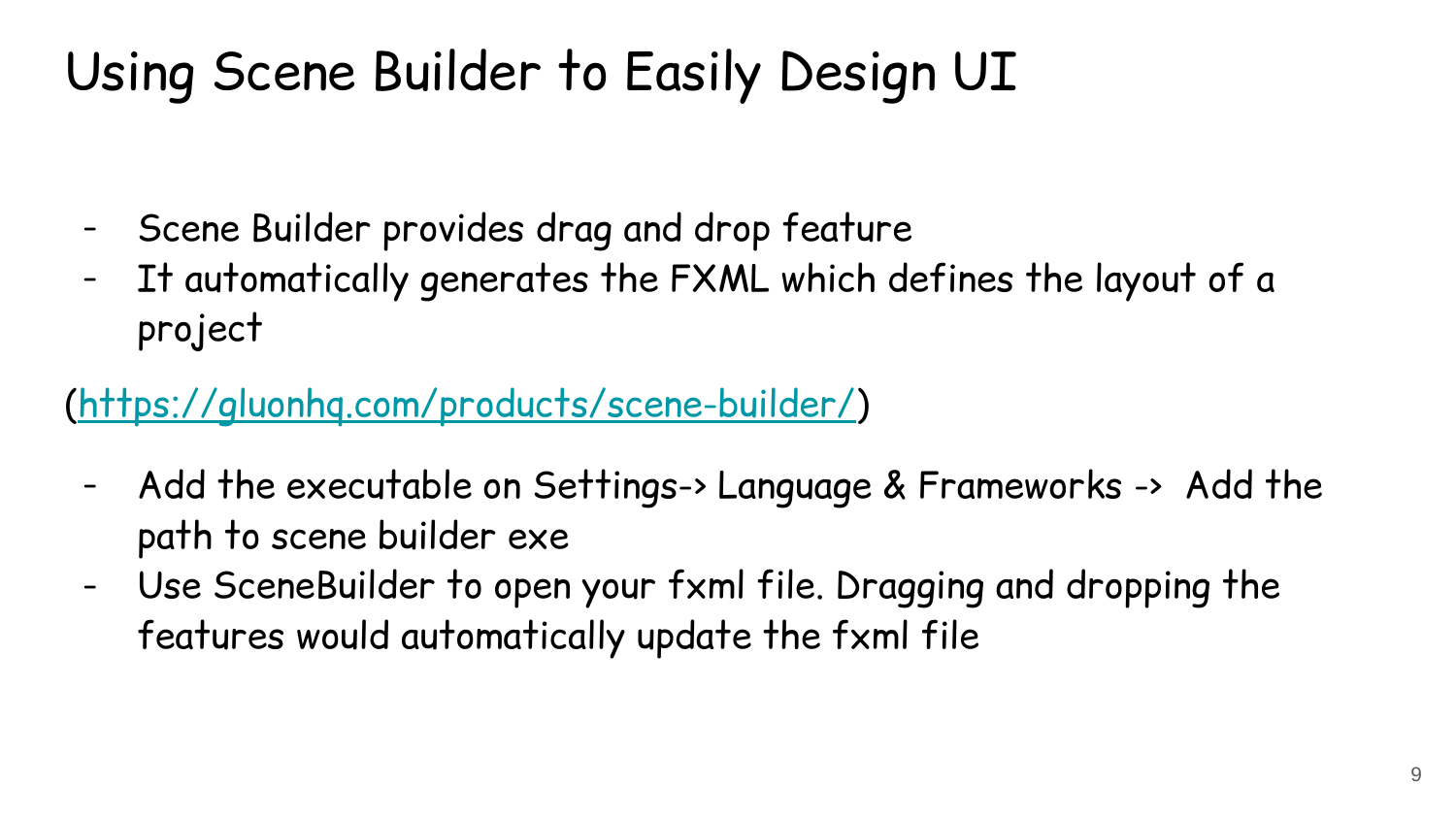

# Using Scene Builder to Easily Design UI
Scene Builder provides drag and drop feature
It automatically generates the FXML which defines the layout of a project
(https://gluonhq.com/products/scene-builder/)
Add the executable on Settings-> Language & Frameworks ->  Add the path to scene builder exe
Use SceneBuilder to open your fxml file. Dragging and dropping the features would automatically update the fxml file
9